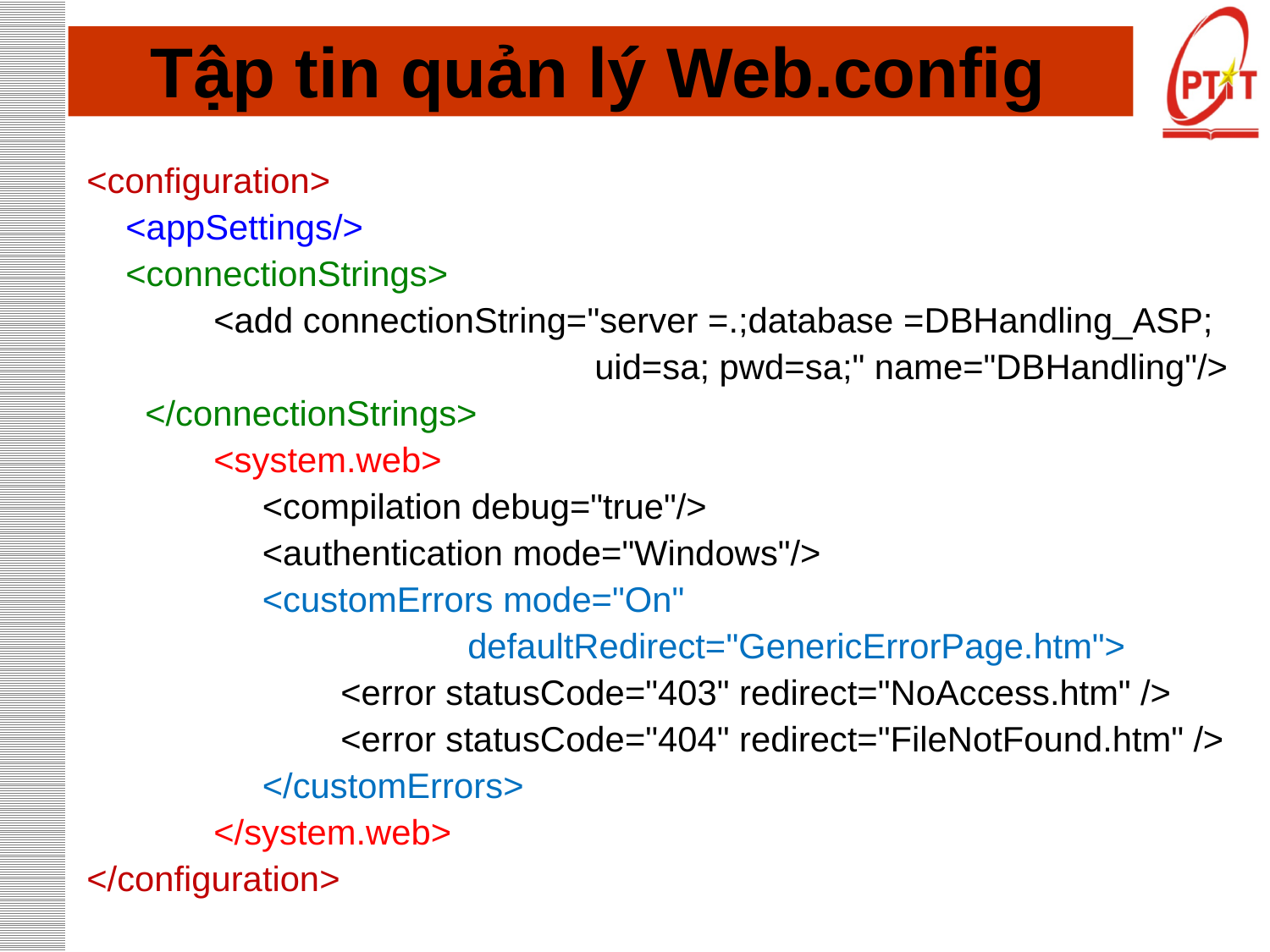

# Tập tin quản lý Web.config
<configuration>
    <appSettings/>
    <connectionStrings>
      	<add connectionString="server =.;database =DBHandling_ASP; 					uid=sa; pwd=sa;" name="DBHandling"/>
      </connectionStrings>
    	<system.web>
	     <compilation debug="true"/>
	     <authentication mode="Windows"/>
	     <customErrors mode="On"
			defaultRedirect="GenericErrorPage.htm">
            		<error statusCode="403" redirect="NoAccess.htm" />
            		<error statusCode="404" redirect="FileNotFound.htm" />
        	     </customErrors>
	</system.web>
</configuration>